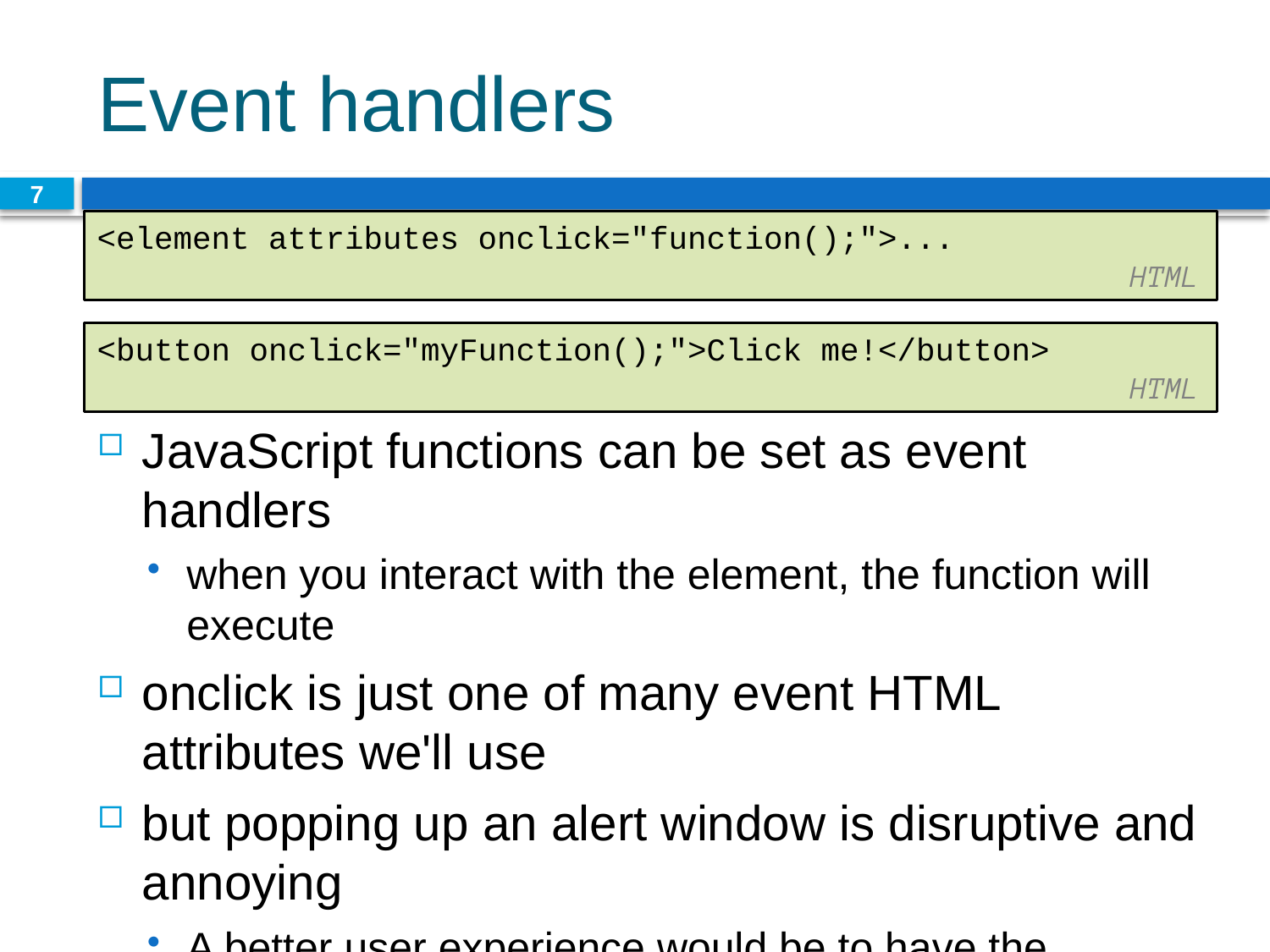

# Event handlers
7
<element attributes onclick="function();">...										 HTML
<button onclick="myFunction();">Click me!</button>									 HTML
JavaScript functions can be set as event handlers
when you interact with the element, the function will execute
onclick is just one of many event HTML attributes we'll use
but popping up an alert window is disruptive and annoying
A better user experience would be to have the message appear on the page...